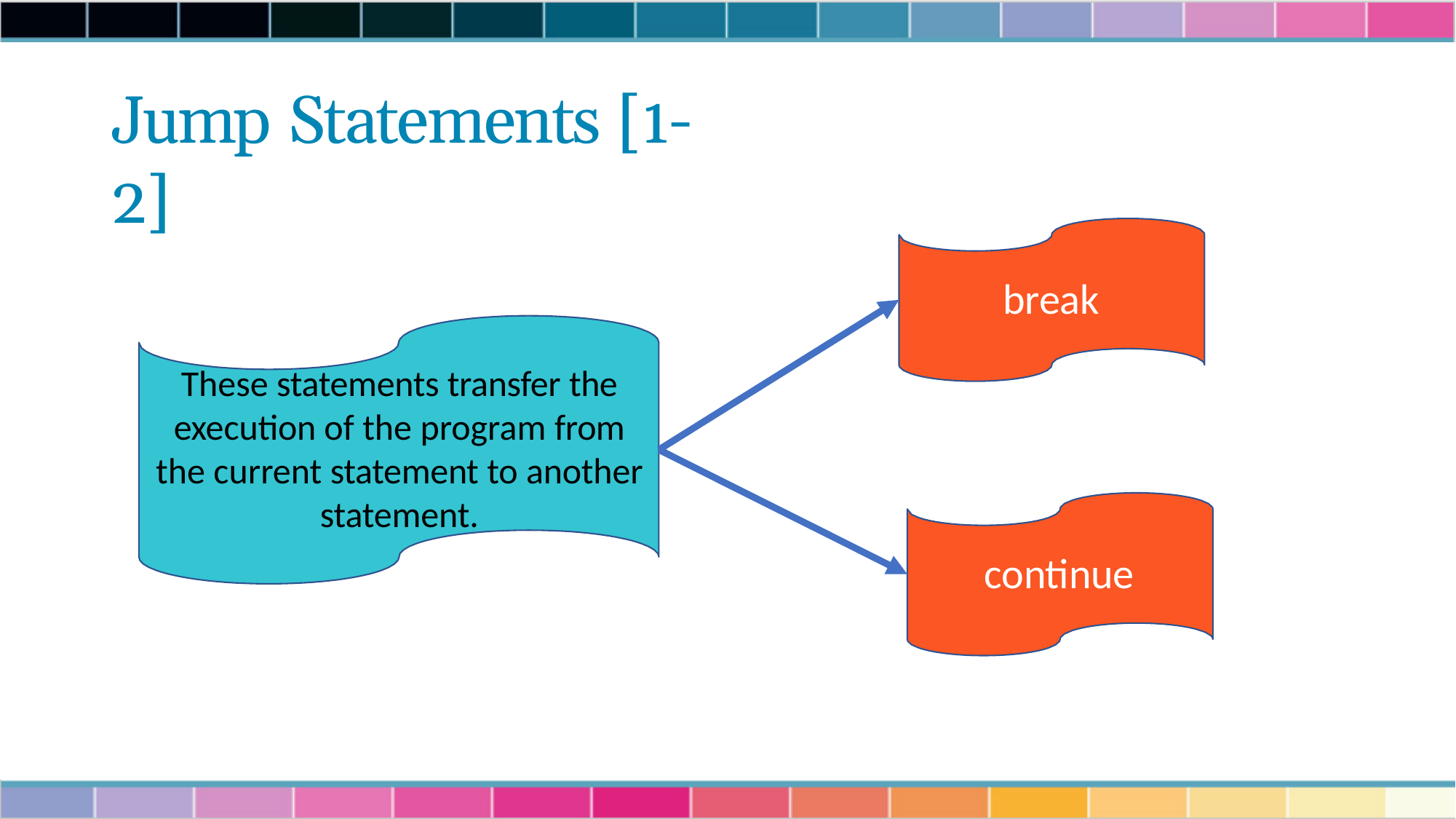

# Jump Statements [1-2]

break

These statements transfer the execution of the program from the current statement to another statement.

continue